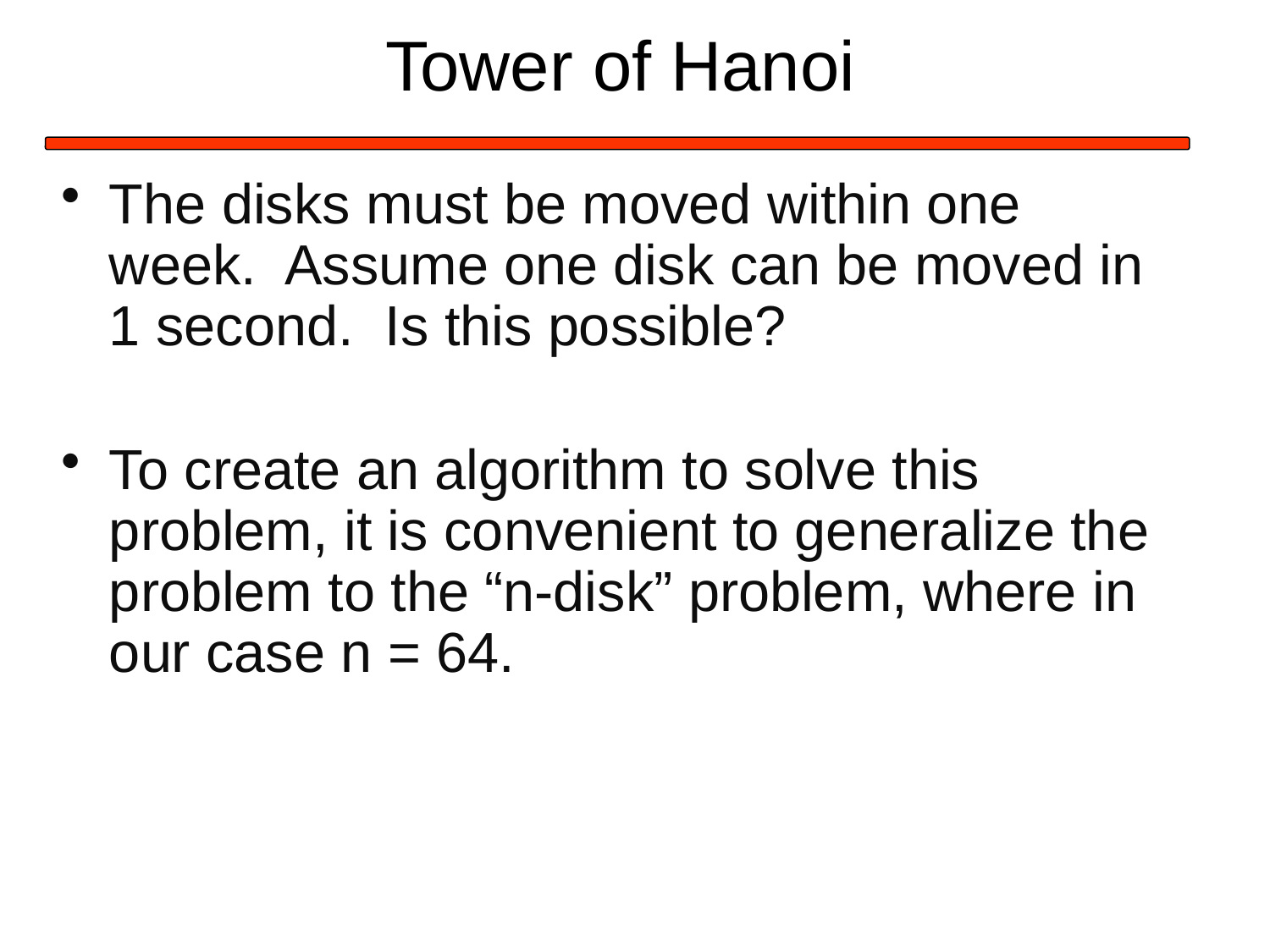

# Tower of Hanoi
The disks must be moved within one week.  Assume one disk can be moved in 1 second.  Is this possible?

To create an algorithm to solve this problem, it is convenient to generalize the problem to the “n-disk” problem, where in our case n = 64.